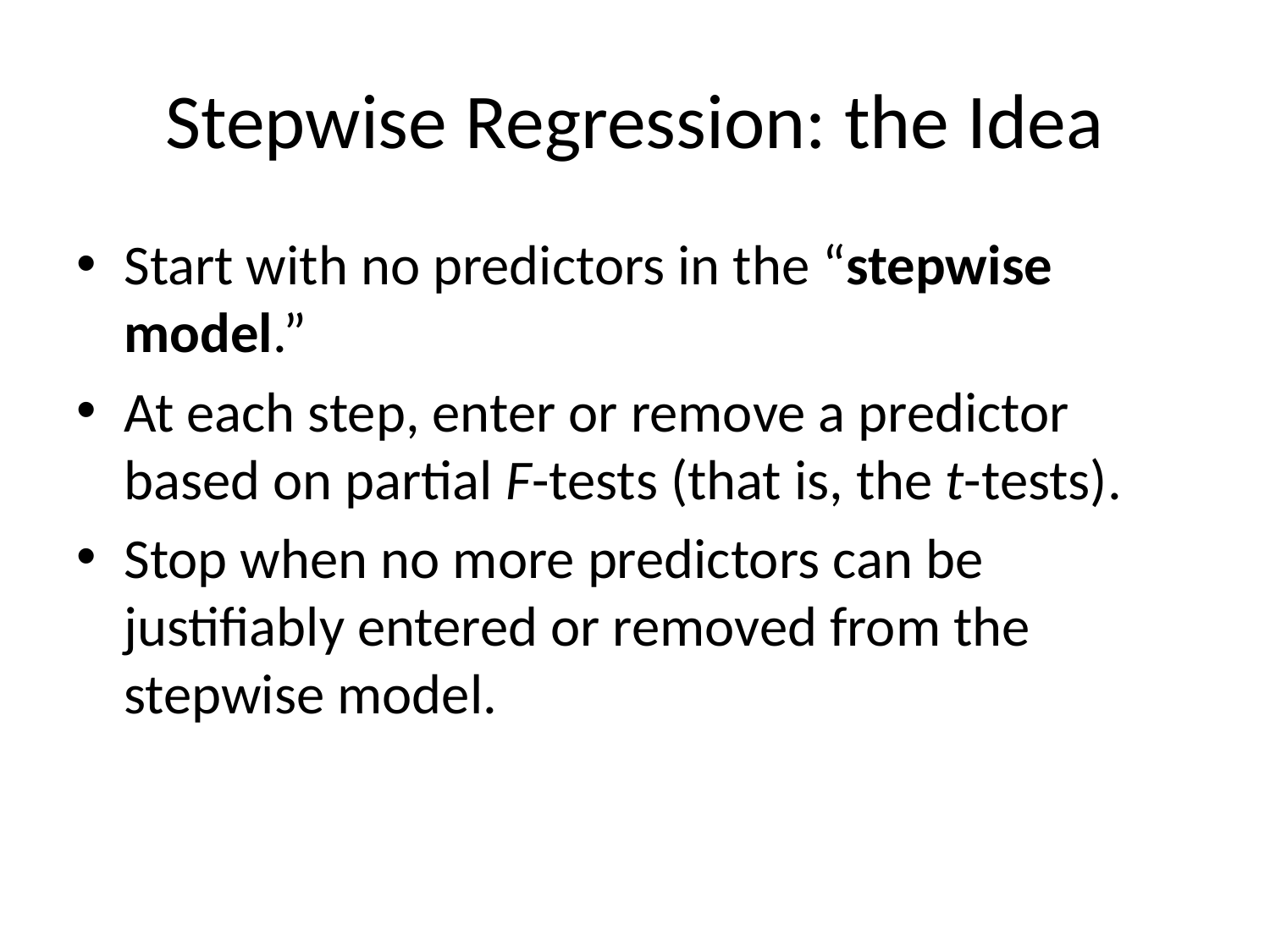

# Stepwise Regression: the Idea
Start with no predictors in the “stepwise model.”
At each step, enter or remove a predictor based on partial F-tests (that is, the t-tests).
Stop when no more predictors can be justifiably entered or removed from the stepwise model.